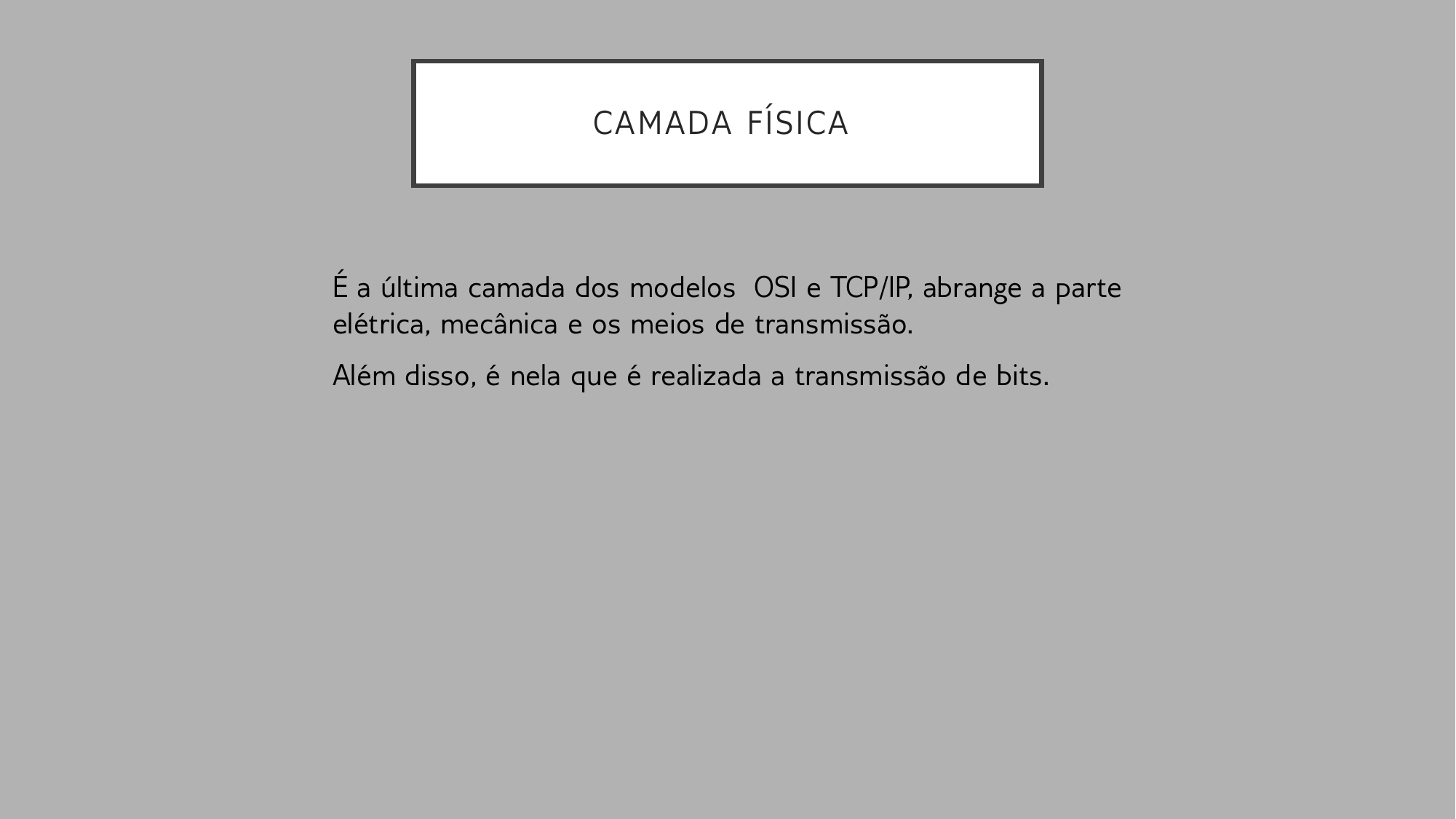

# CAMADA FÍSICA
É a última camada dos modelos  OSI e TCP/IP, abrange a parte elétrica, mecânica e os meios de transmissão.
Além disso, é nela que é realizada a transmissão de bits.